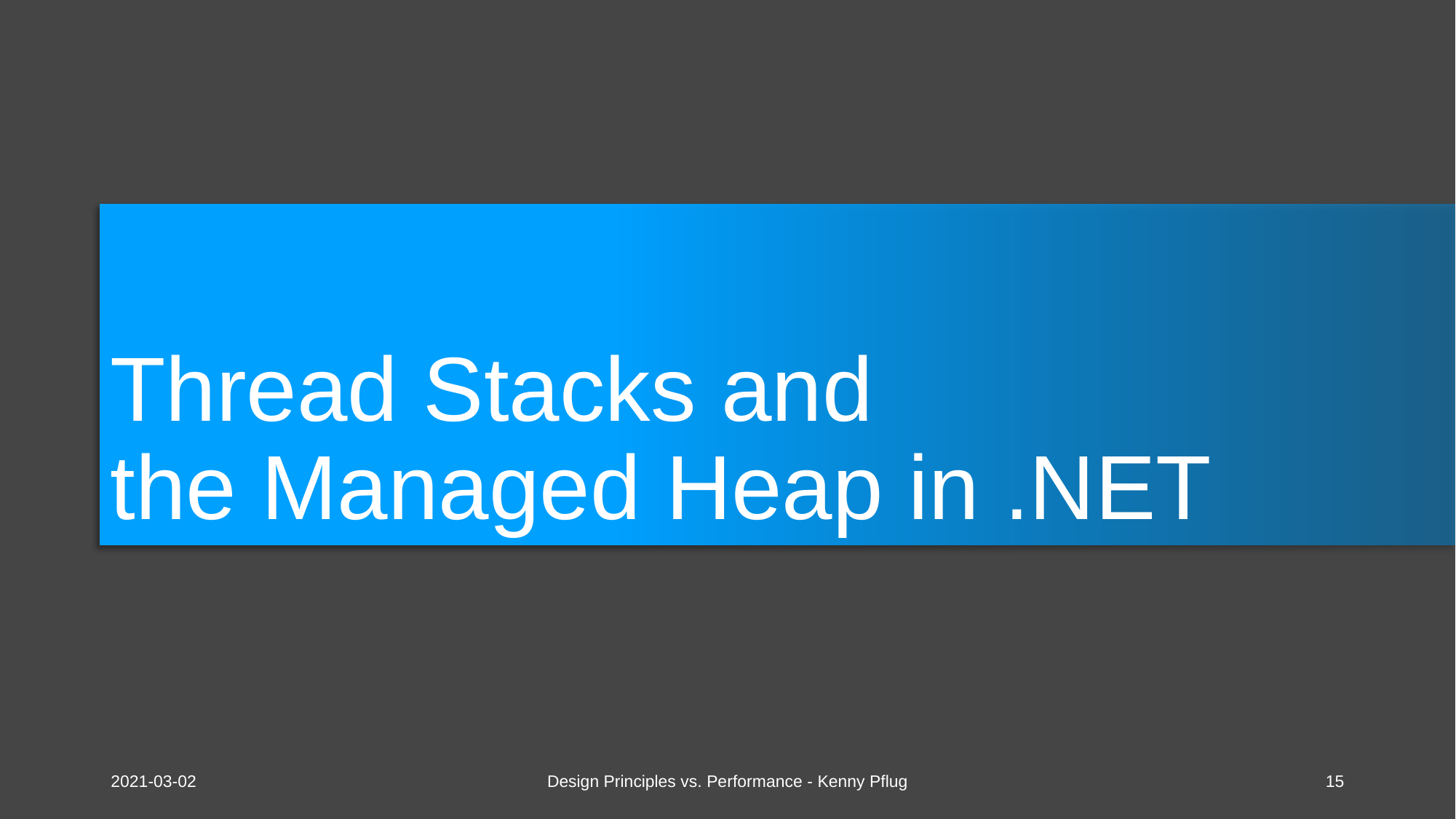

# Thread Stacks and the Managed Heap in .NET

2021-03-02
Design Principles vs. Performance - Kenny Pflug
15